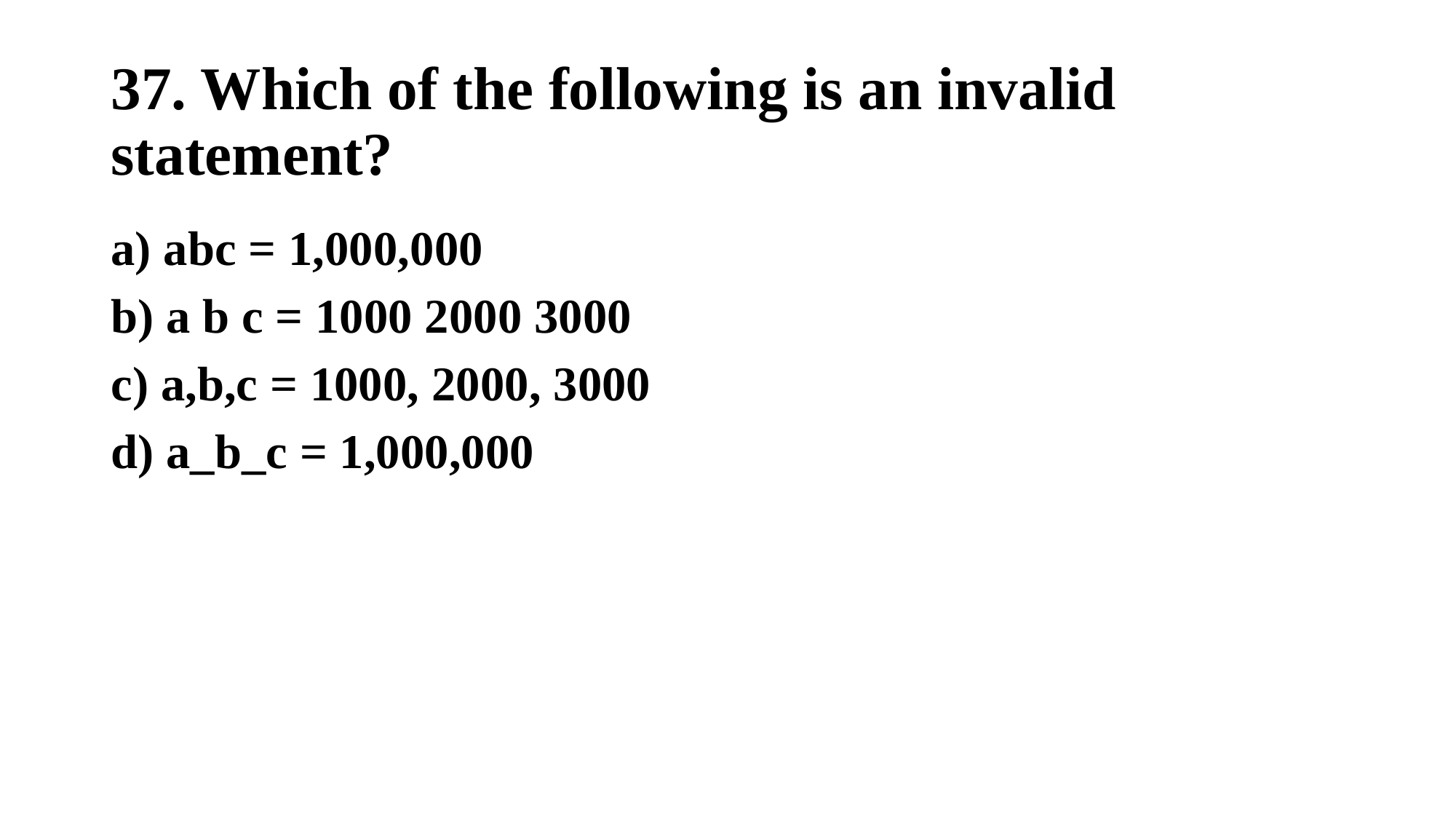

# 37. Which of the following is an invalid statement?
a) abc = 1,000,000
b) a b c = 1000 2000 3000
c) a,b,c = 1000, 2000, 3000
d) a_b_c = 1,000,000